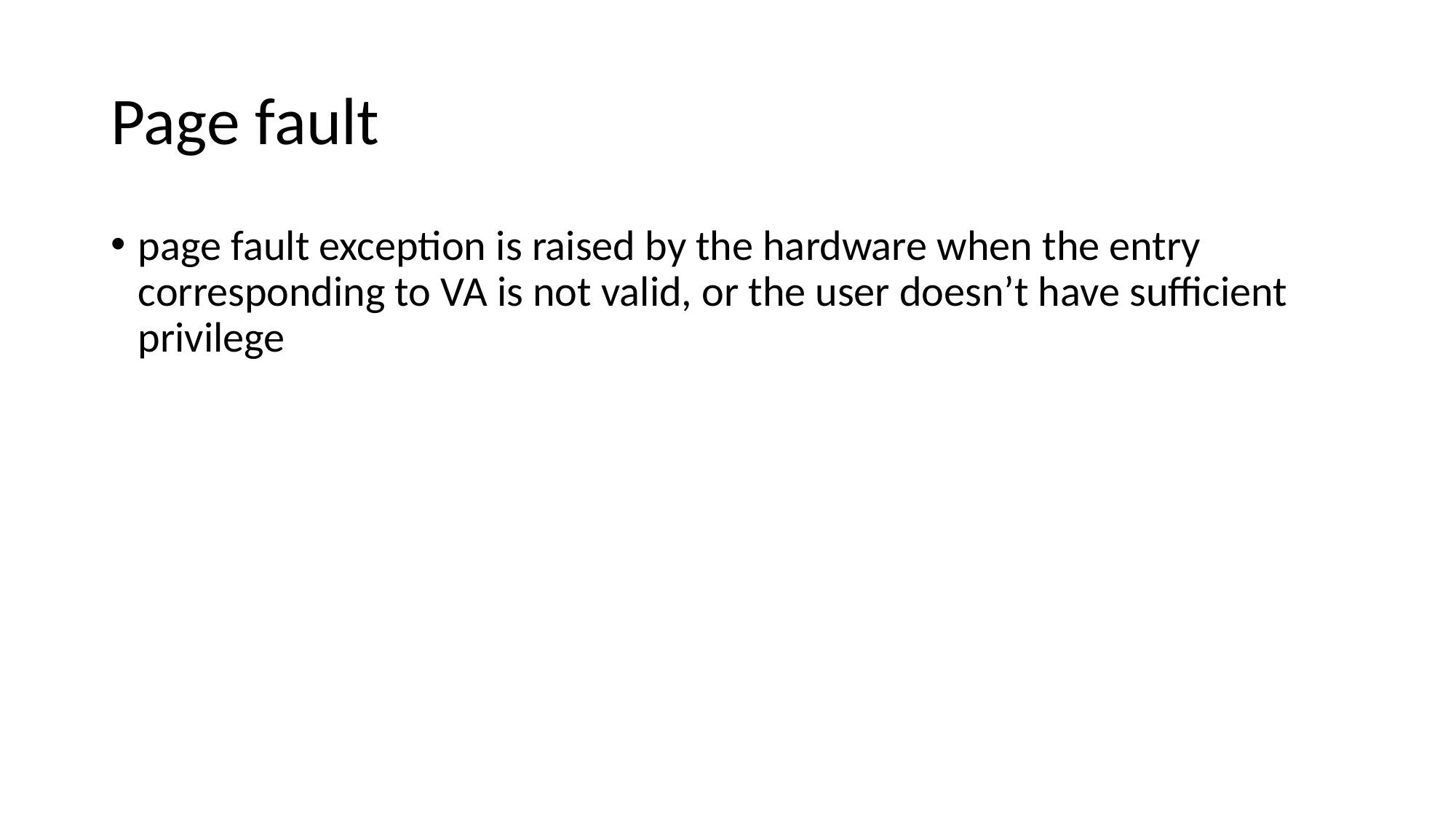

# Page fault
page fault exception is raised by the hardware when the entry corresponding to VA is not valid, or the user doesn’t have sufficient privilege